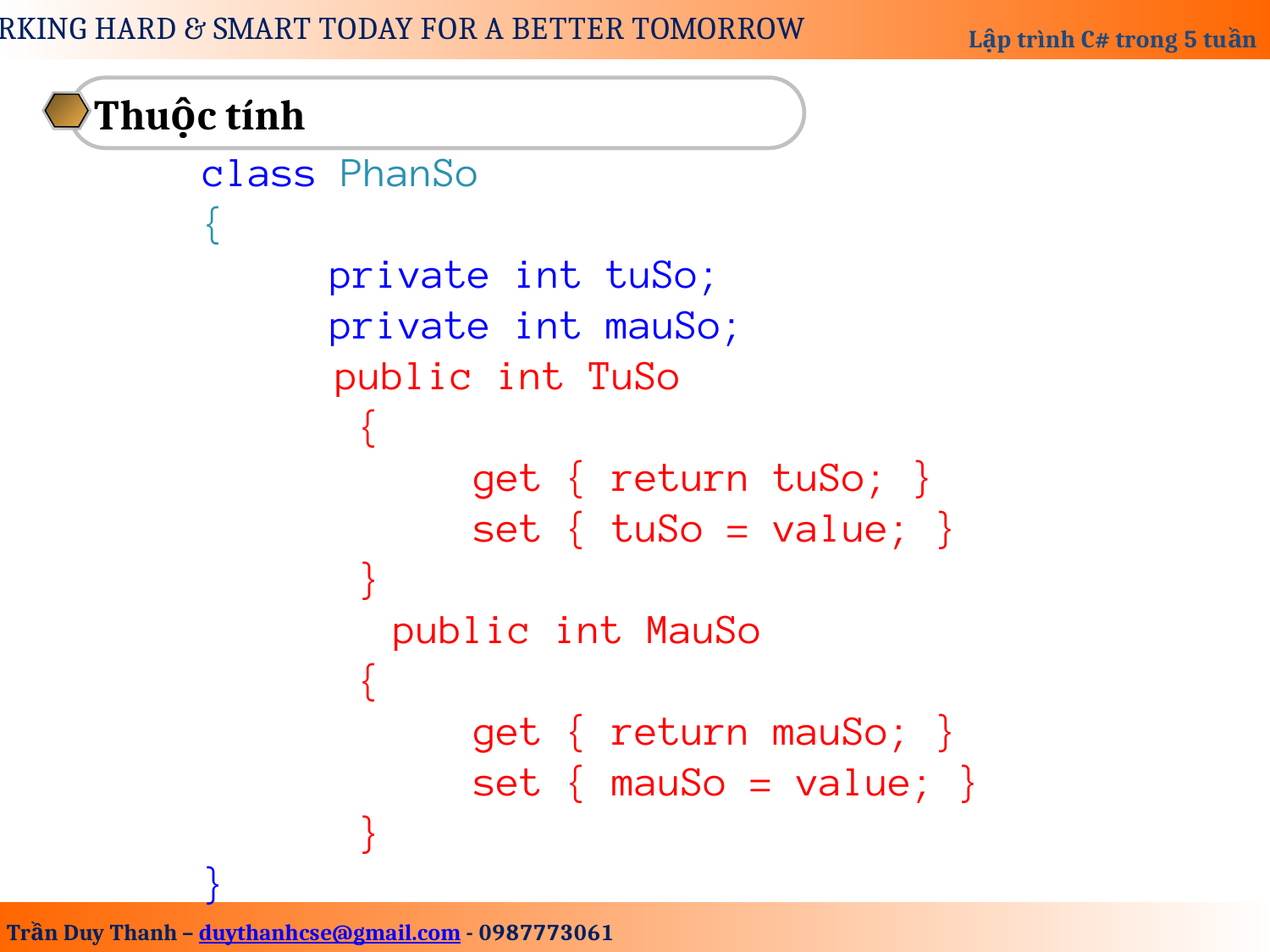

Thuộc tính

class PhanSo
{
     	private int tuSo;
	private int mauSo;
   public int TuSo
    {
         get { return tuSo; }
         set { tuSo = value; }
    }
	public int MauSo
    {
         get { return mauSo; }
         set { mauSo = value; }
    }
}